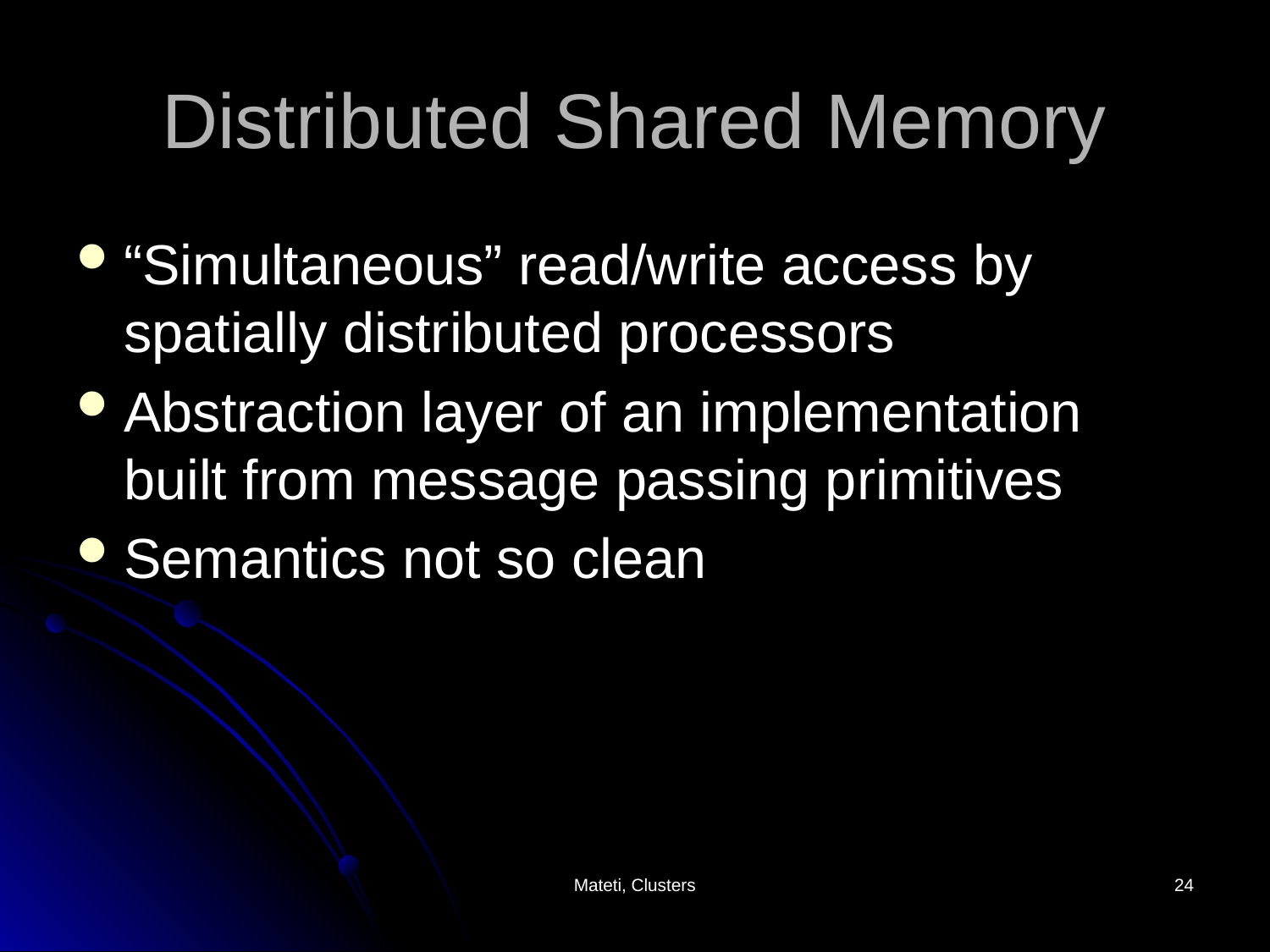

# Distributed Shared Memory
“Simultaneous” read/write access by spatially distributed processors
Abstraction layer of an implementation built from message passing primitives
Semantics not so clean

Mateti, Clusters
24